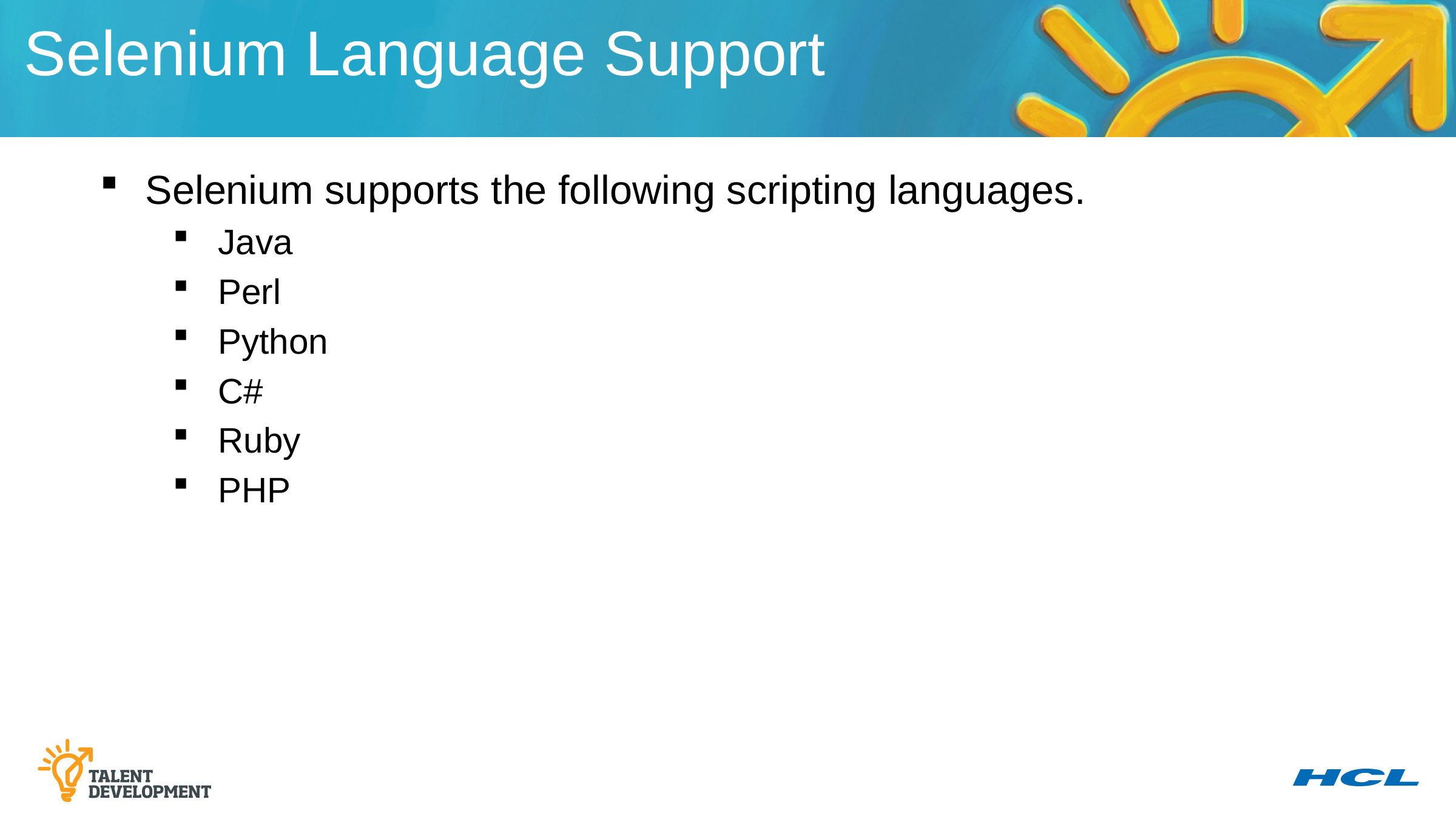

Selenium Language Support
Selenium supports the following scripting languages.
Java
Perl
Python
C#
Ruby
PHP